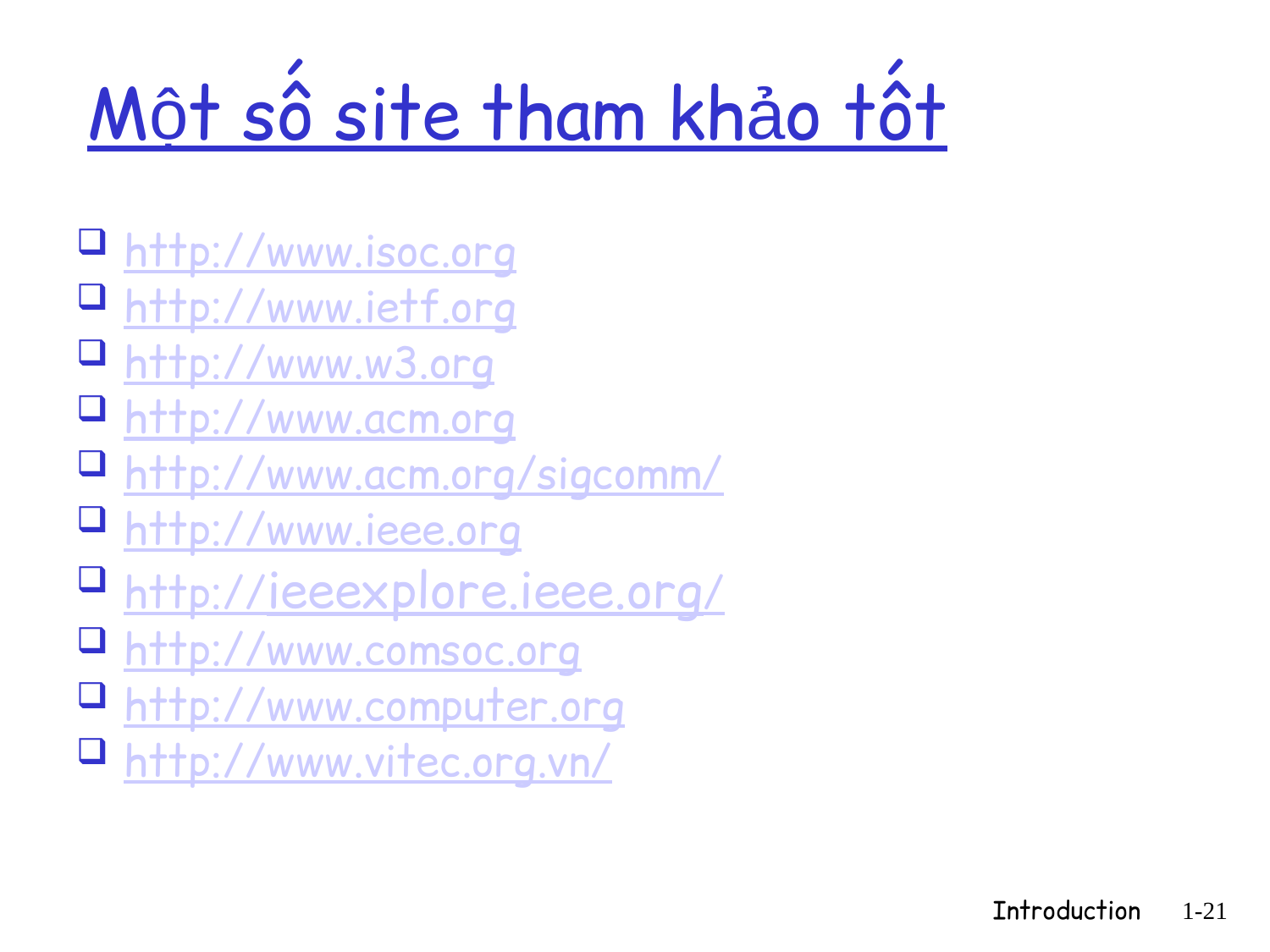

# Một số site tham khảo tốt
http://www.isoc.org
http://www.ietf.org
http://www.w3.org
http://www.acm.org
http://www.acm.org/sigcomm/
http://www.ieee.org
http://ieeexplore.ieee.org/
http://www.comsoc.org
http://www.computer.org
http://www.vitec.org.vn/

 Introduction
1-21